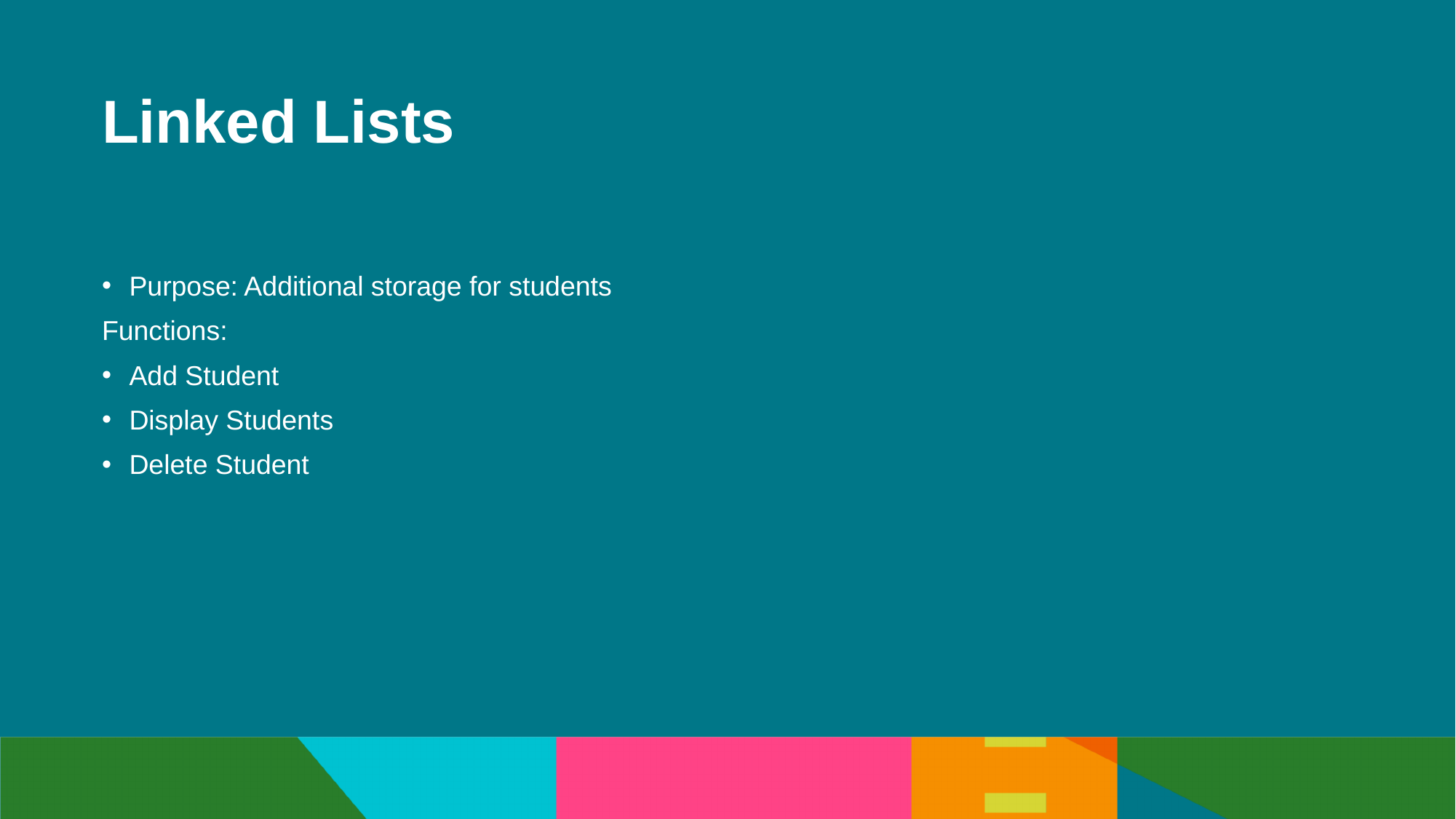

# Linked Lists
Purpose: Additional storage for students
Functions:
Add Student
Display Students
Delete Student